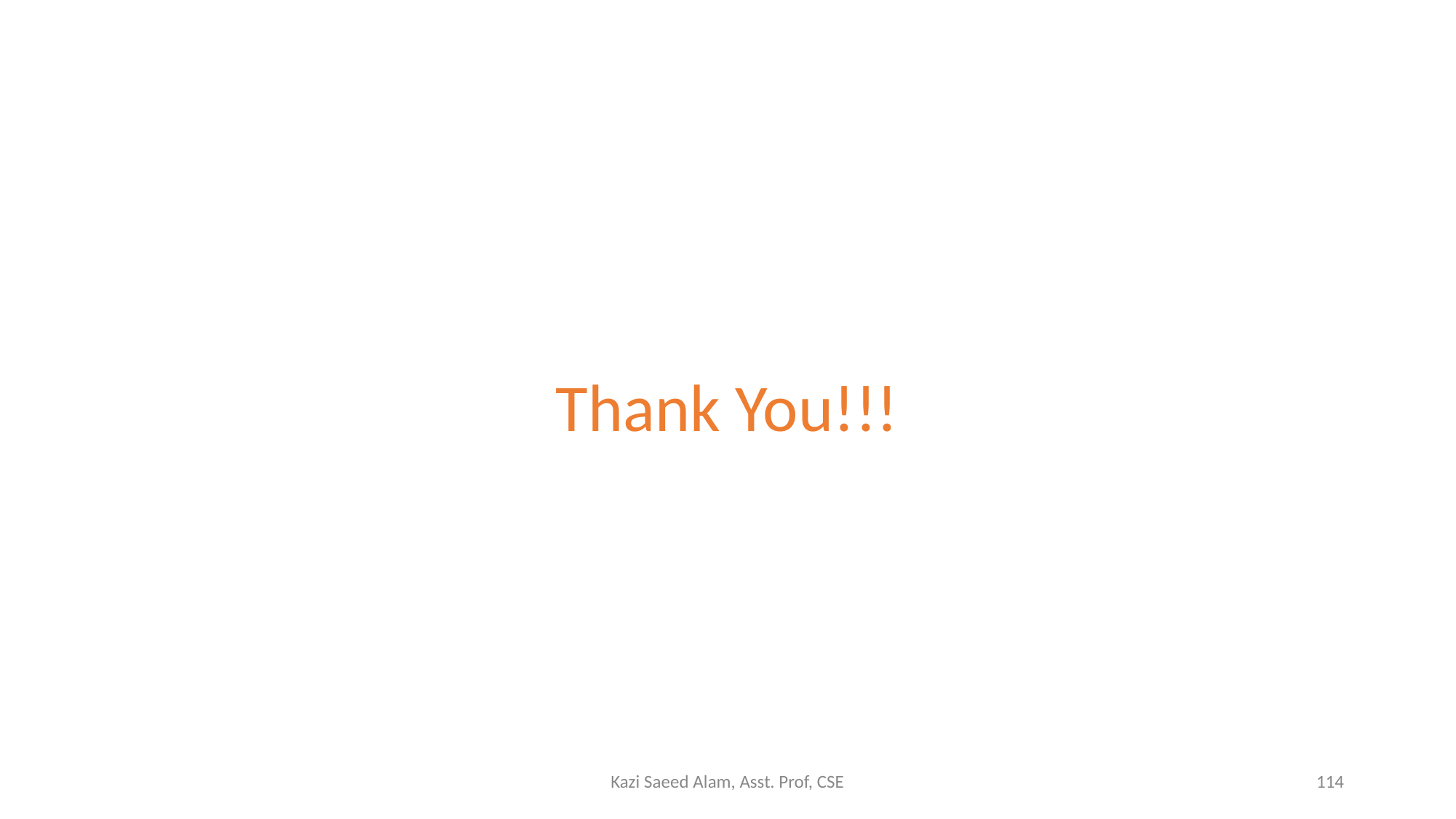

# Thank You!!!
Kazi Saeed Alam, Asst. Prof, CSE
114